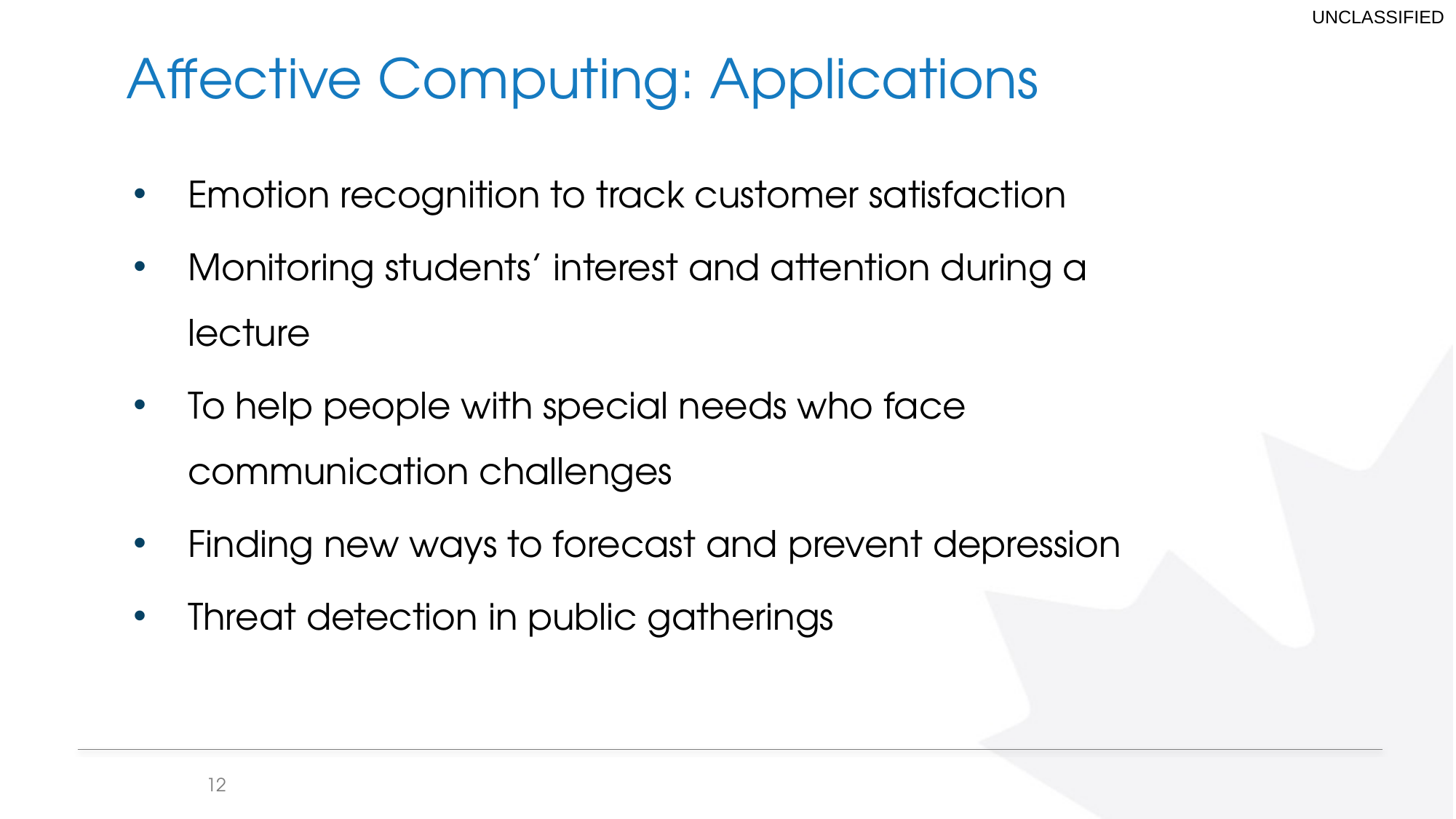

# Affective Computing: Applications
Emotion recognition to track customer satisfaction
Monitoring students’ interest and attention during a lecture
To help people with special needs who face communication challenges
Finding new ways to forecast and prevent depression
Threat detection in public gatherings

12